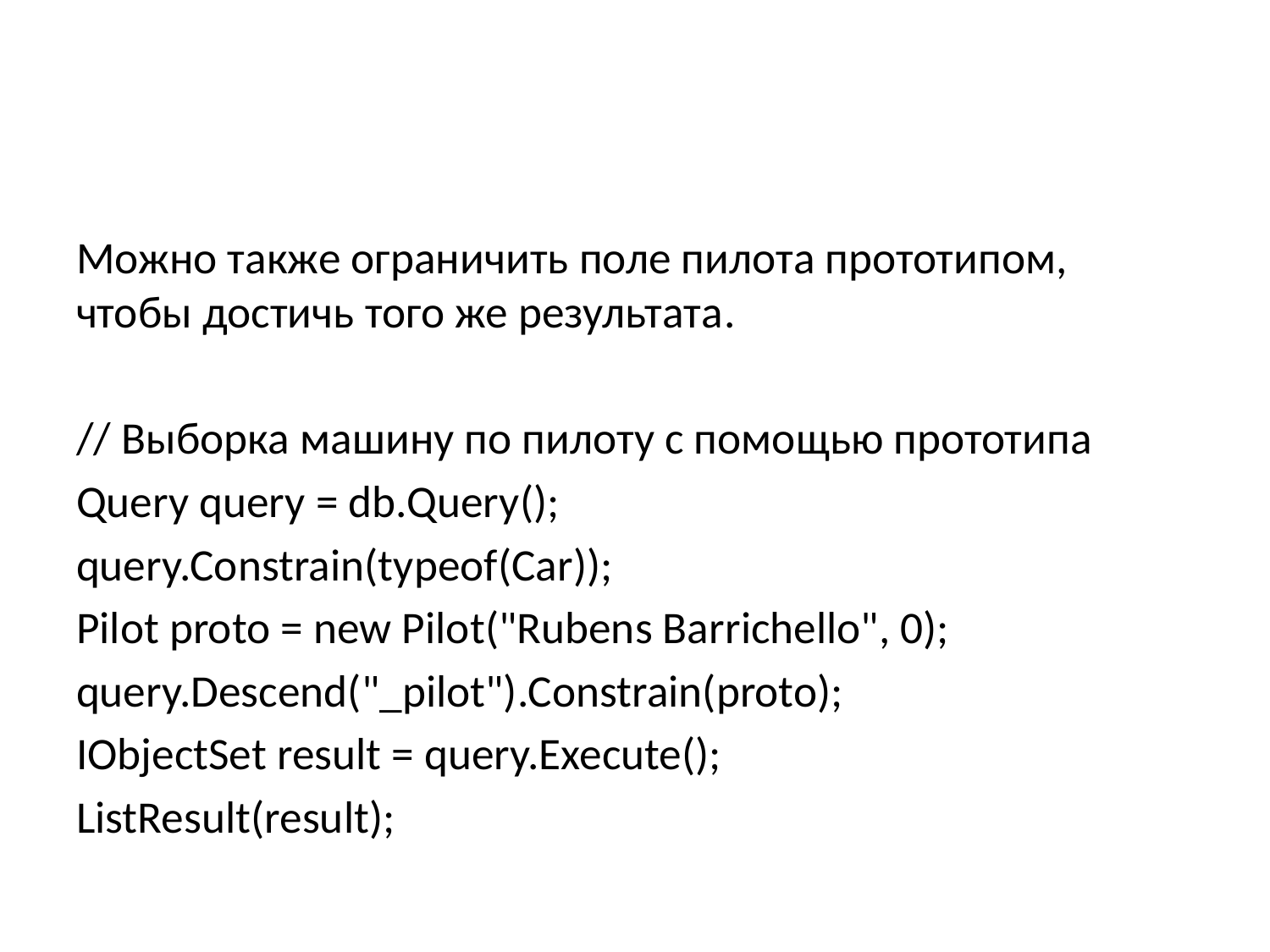

#
Можно также ограничить поле пилота прототипом, чтобы достичь того же результата.

// Выборка машину по пилоту с помощью прототипа
Query query = db.Query();
query.Constrain(typeof(Car));
Pilot proto = new Pilot("Rubens Barrichello", 0);
query.Descend("_pilot").Constrain(proto);
IObjectSet result = query.Execute();
ListResult(result);